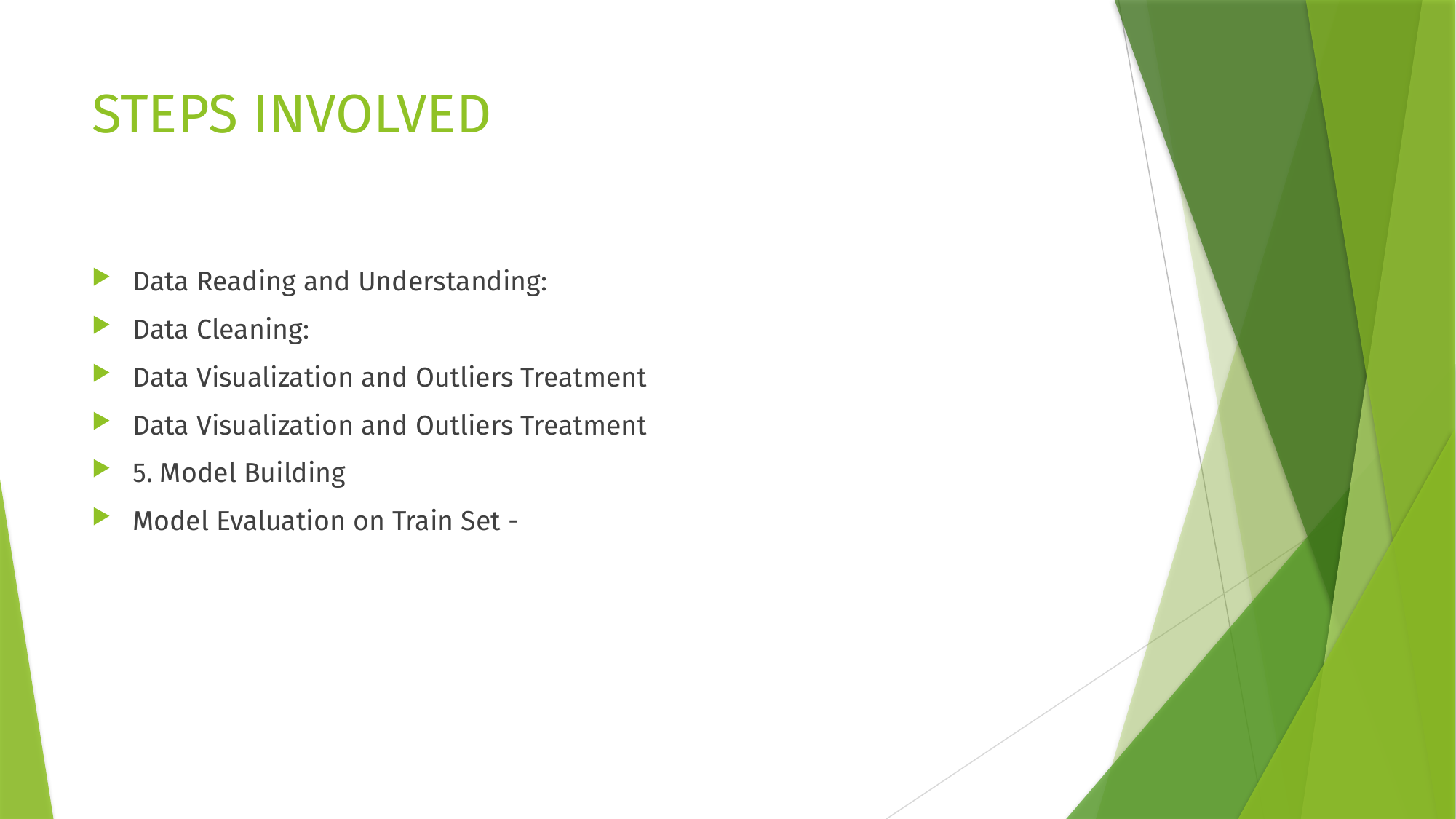

# STEPS INVOLVED
Data Reading and Understanding:
Data Cleaning:
Data Visualization and Outliers Treatment
Data Visualization and Outliers Treatment
5. Model Building
Model Evaluation on Train Set -